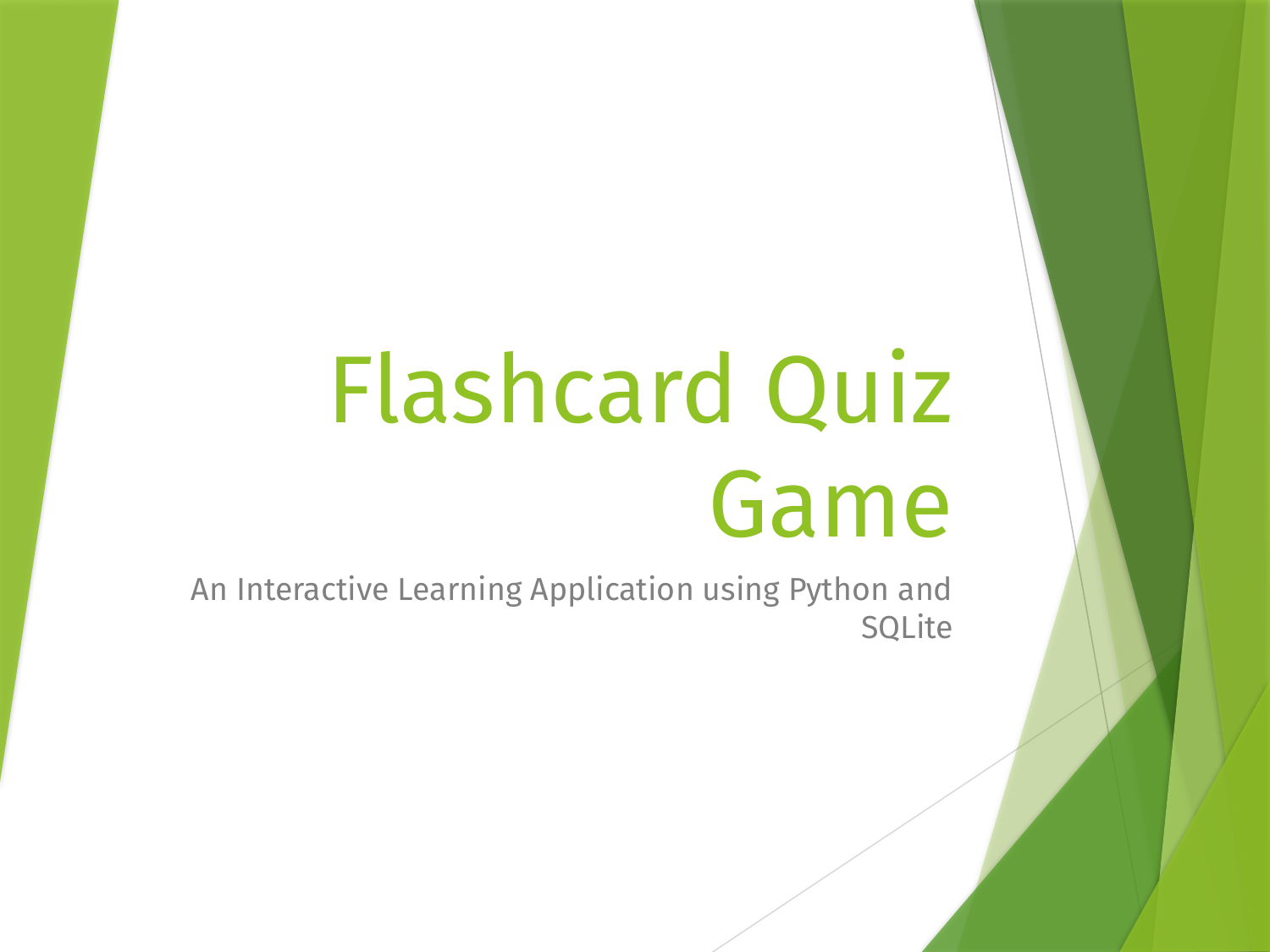

# Flashcard Quiz Game
An Interactive Learning Application using Python and SQLite